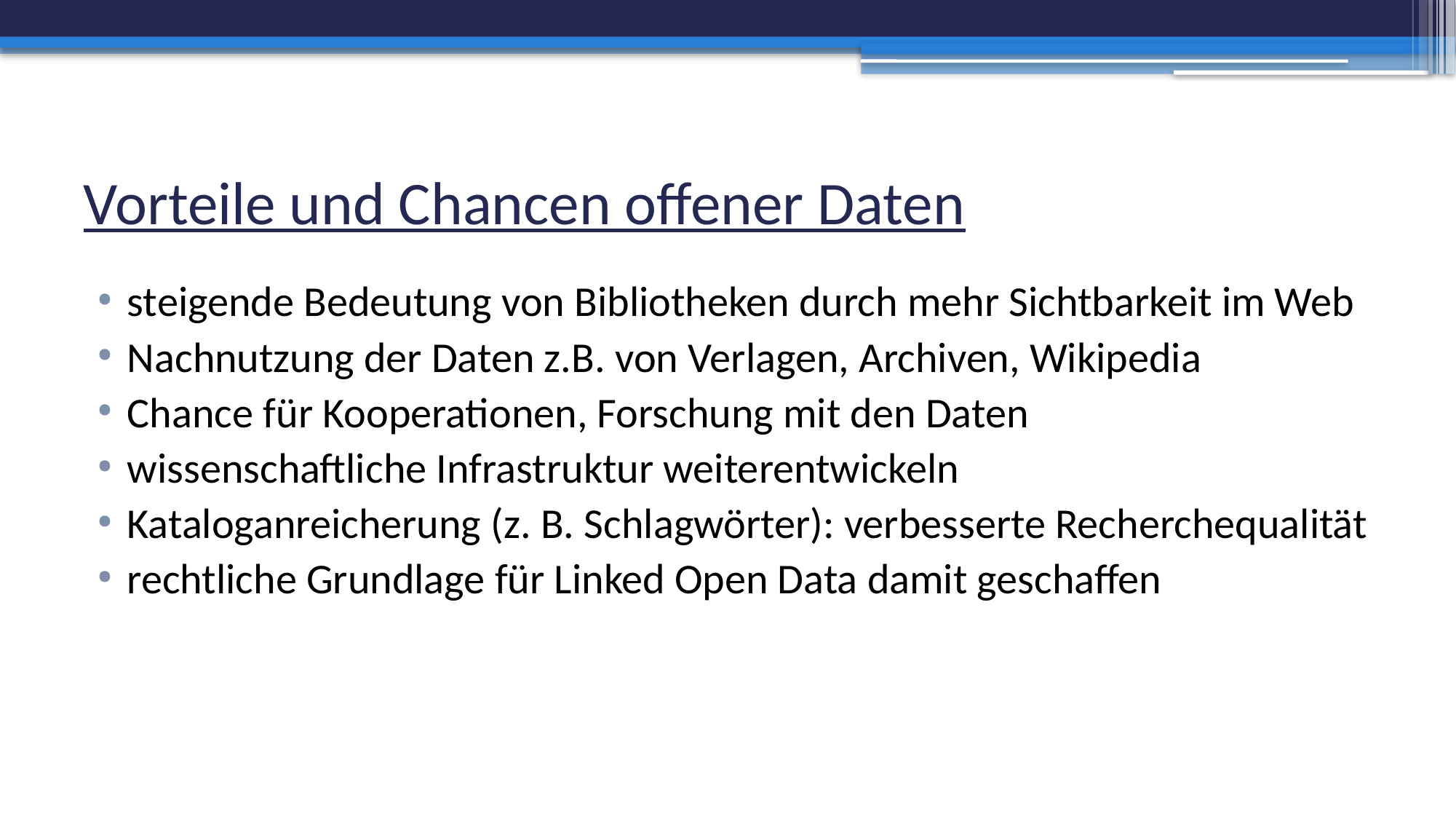

# Vorteile und Chancen offener Daten
steigende Bedeutung von Bibliotheken durch mehr Sichtbarkeit im Web
Nachnutzung der Daten z.B. von Verlagen, Archiven, Wikipedia
Chance für Kooperationen, Forschung mit den Daten
wissenschaftliche Infrastruktur weiterentwickeln
Kataloganreicherung (z. B. Schlagwörter): verbesserte Recherchequalität
rechtliche Grundlage für Linked Open Data damit geschaffen